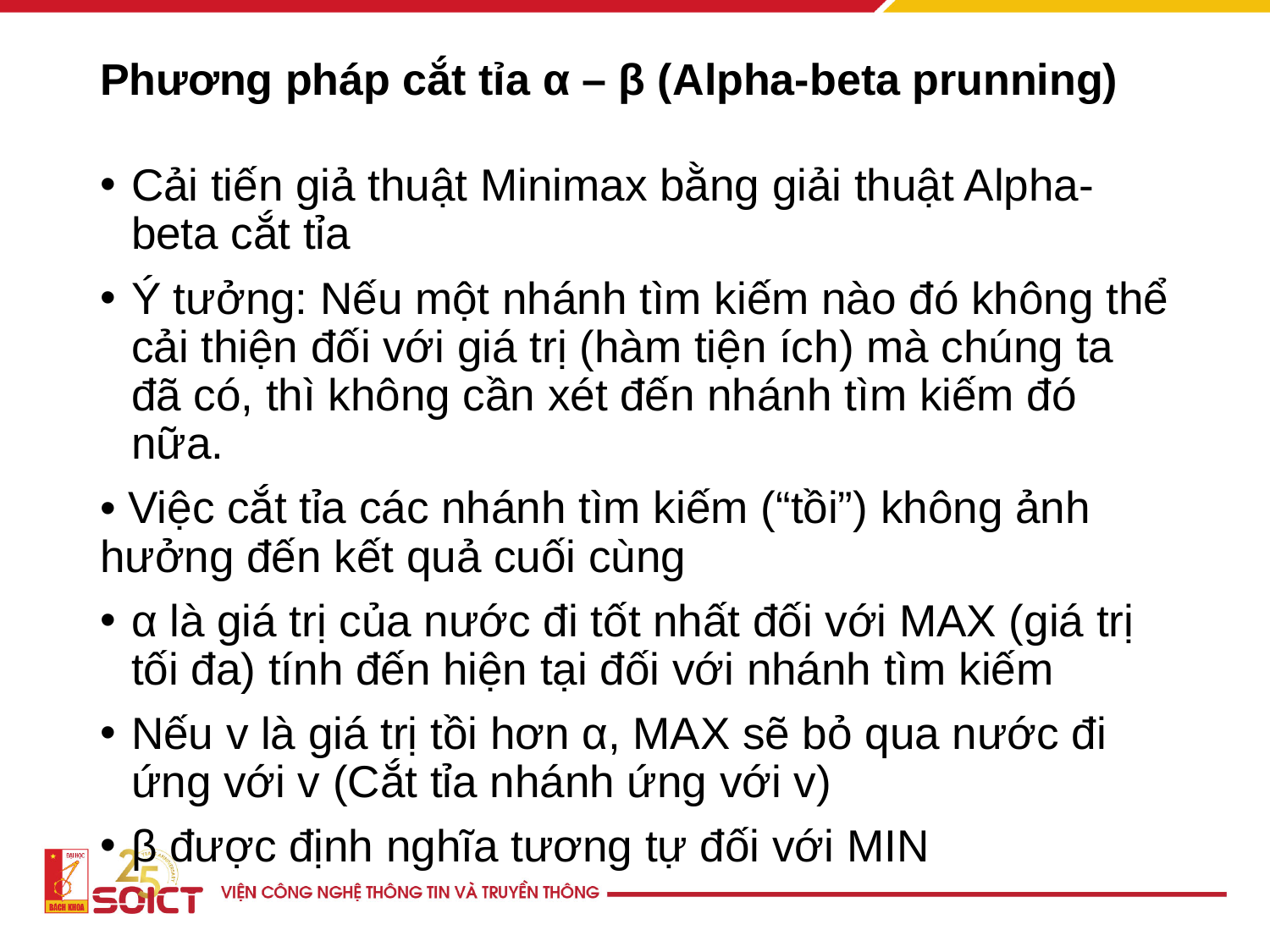

# Phương pháp cắt tỉa α – β (Alpha-beta prunning)

Cải tiến giả thuật Minimax bằng giải thuật Alpha-beta cắt tỉa
Ý tưởng: Nếu một nhánh tìm kiếm nào đó không thể cải thiện đối với giá trị (hàm tiện ích) mà chúng ta đã có, thì không cần xét đến nhánh tìm kiếm đó nữa.
• Việc cắt tỉa các nhánh tìm kiếm (“tồi”) không ảnh hưởng đến kết quả cuối cùng
α là giá trị của nước đi tốt nhất đối với MAX (giá trị tối đa) tính đến hiện tại đối với nhánh tìm kiếm
Nếu v là giá trị tồi hơn α, MAX sẽ bỏ qua nước đi ứng với v (Cắt tỉa nhánh ứng với v)
β được định nghĩa tương tự đối với MIN
12